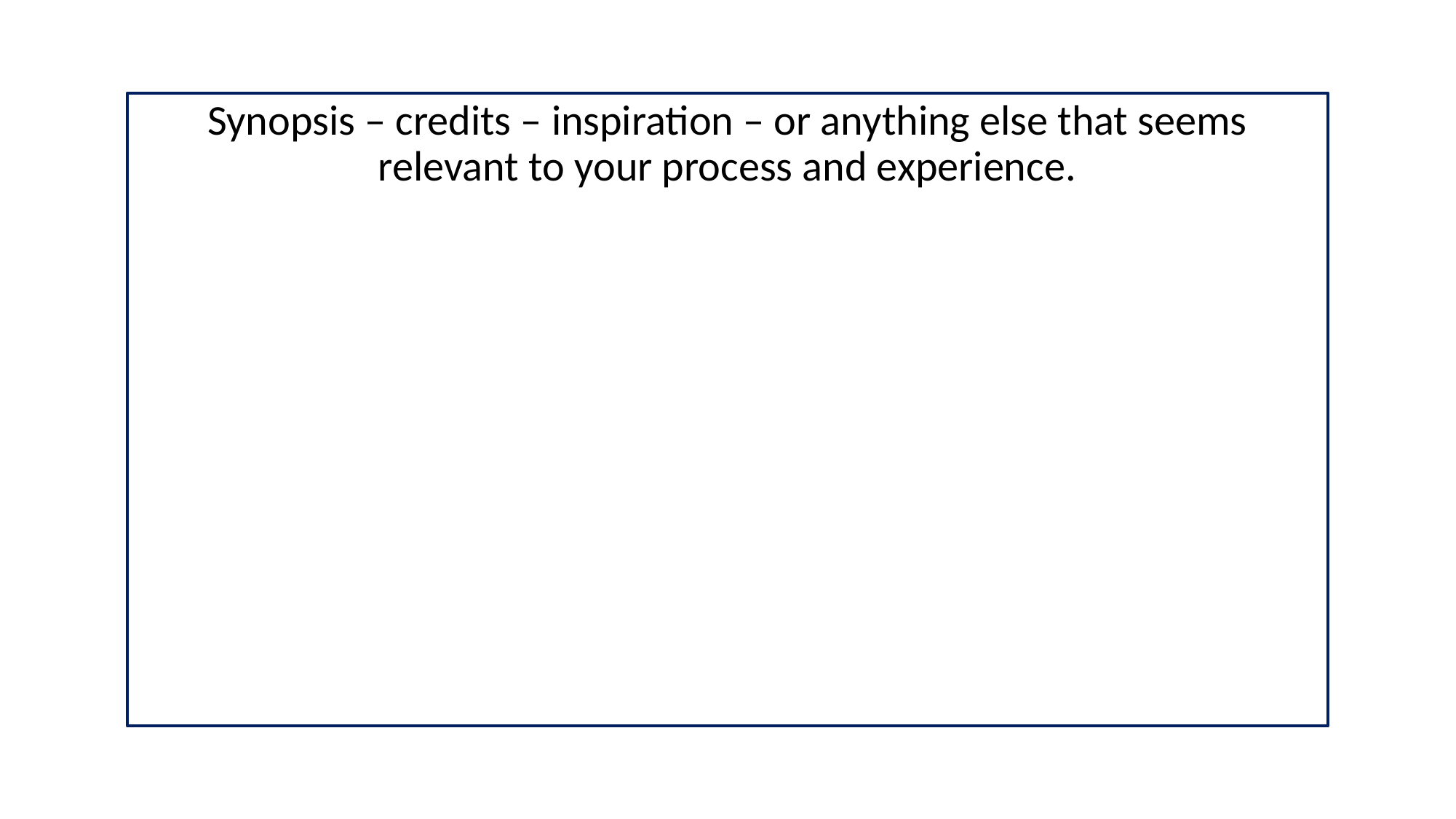

Synopsis – credits – inspiration – or anything else that seems relevant to your process and experience.